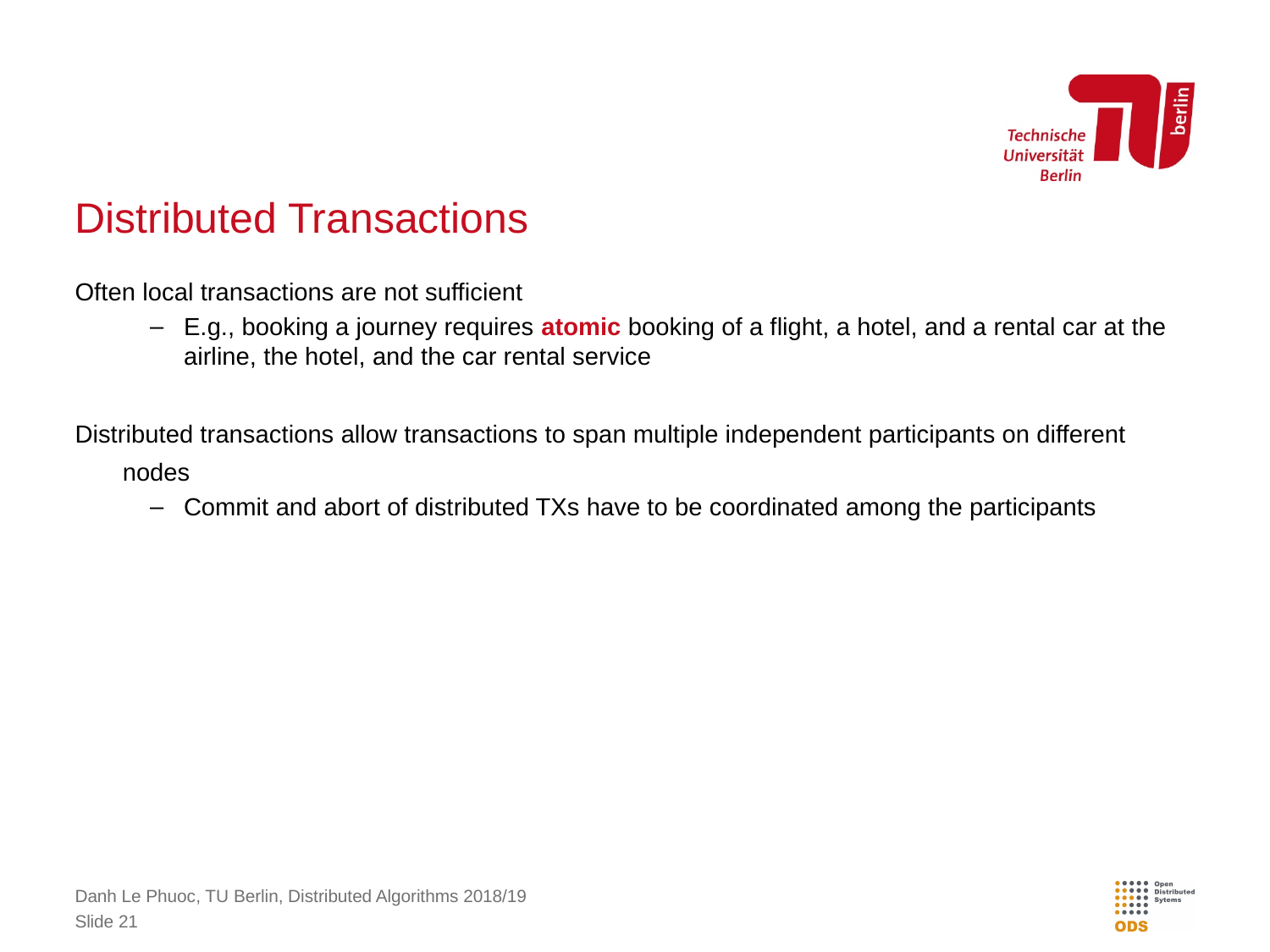

# Distributed Transactions
Often local transactions are not sufficient
E.g., booking a journey requires atomic booking of a flight, a hotel, and a rental car at the airline, the hotel, and the car rental service

Distributed transactions allow transactions to span multiple independent participants on different nodes
Commit and abort of distributed TXs have to be coordinated among the participants
Danh Le Phuoc, TU Berlin, Distributed Algorithms 2018/19
Slide 21